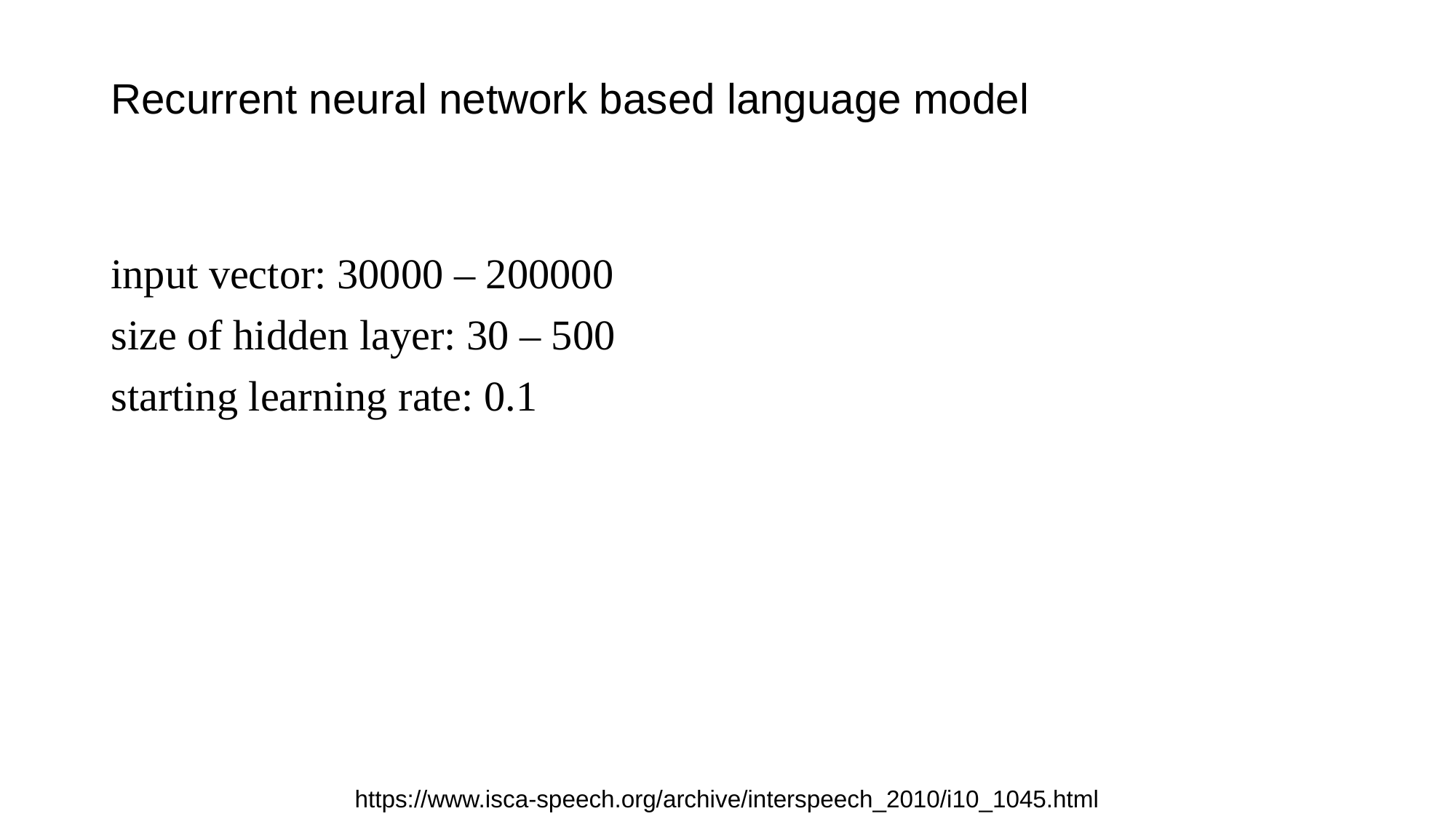

# Recurrent neural network based language model

input vector: 30000 – 200000
size of hidden layer: 30 – 500
starting learning rate: 0.1
https://www.isca-speech.org/archive/interspeech_2010/i10_1045.html